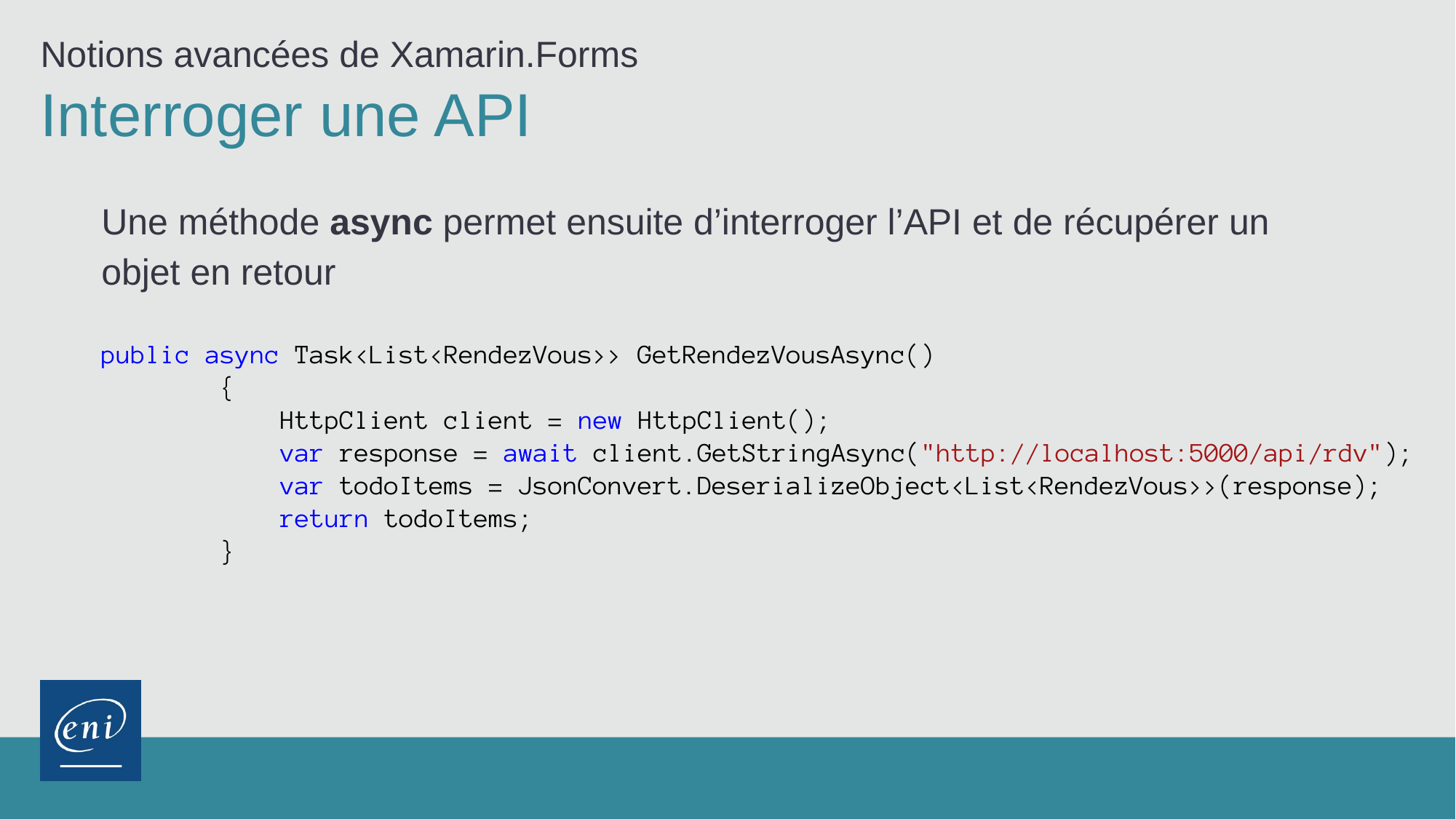

Notions avancées de Xamarin.Forms
Interroger une API
Une méthode async permet ensuite d’interroger l’API et de récupérer un objet en retour

public async Task<List<RendezVous>> GetRendezVousAsync()
        {
            HttpClient client = new HttpClient();
            var response = await client.GetStringAsync("http://localhost:5000/api/rdv");
            var todoItems = JsonConvert.DeserializeObject<List<RendezVous>>(response);
            return todoItems;
        }